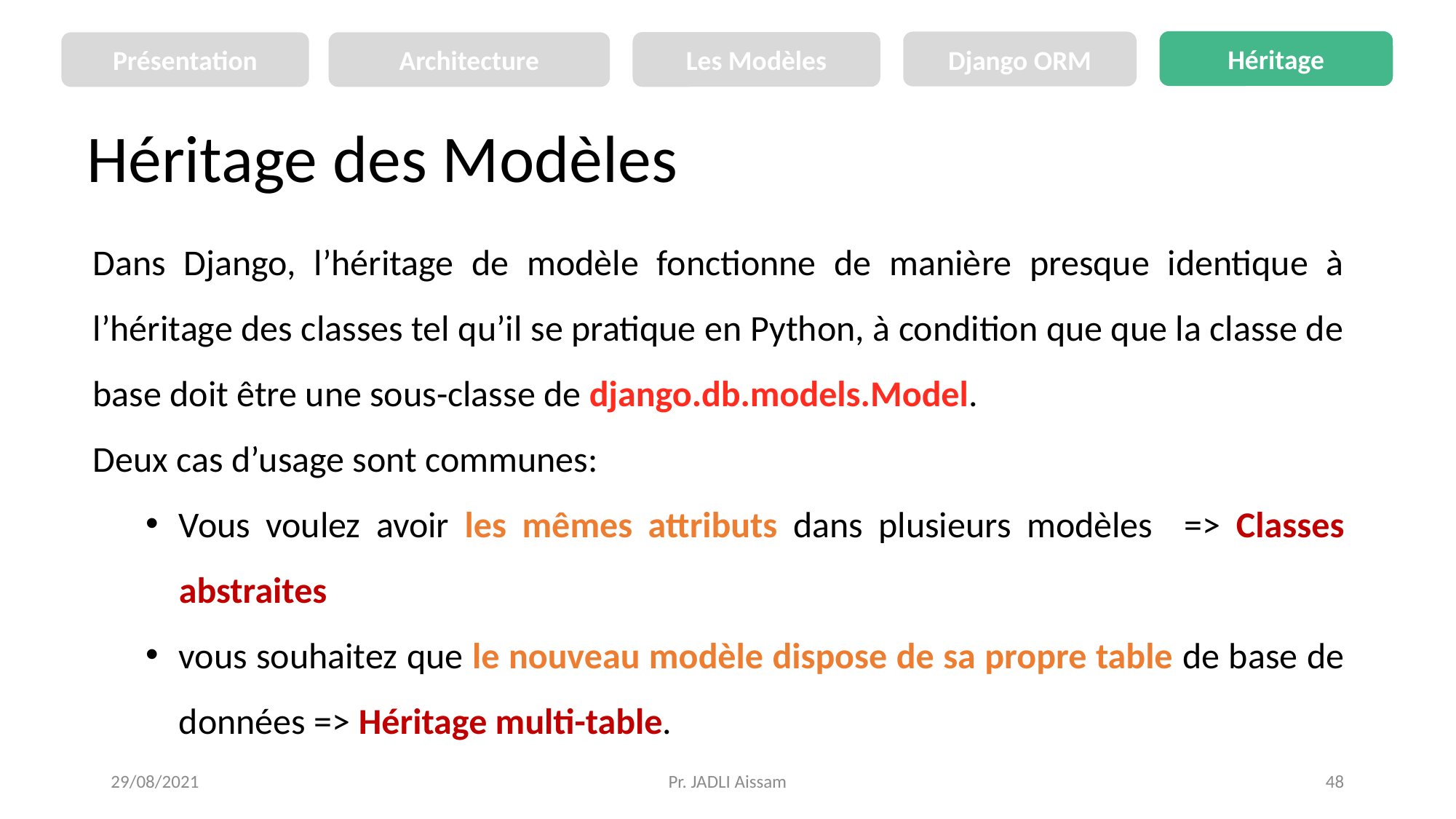

Héritage
Django ORM
Les Modèles
Présentation
Architecture
# Héritage des Modèles
Dans Django, l’héritage de modèle fonctionne de manière presque identique à l’héritage des classes tel qu’il se pratique en Python, à condition que que la classe de base doit être une sous-classe de django.db.models.Model.
Deux cas d’usage sont communes:
Vous voulez avoir les mêmes attributs dans plusieurs modèles  => Classes abstraites
vous souhaitez que le nouveau modèle dispose de sa propre table de base de données => Héritage multi-table.
29/08/2021
Pr. JADLI Aissam
48